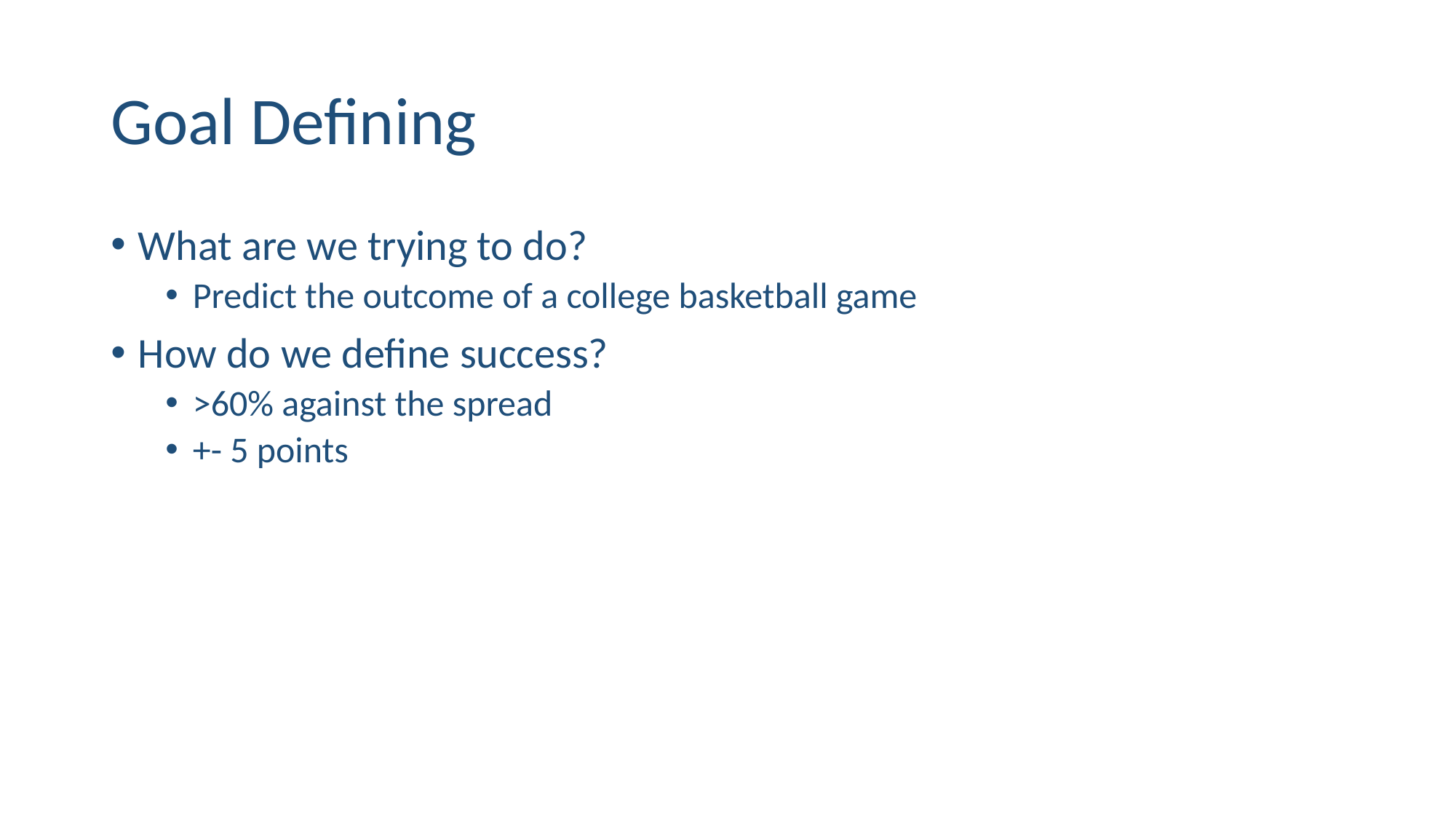

# Goal Defining
What are we trying to do?
Predict the outcome of a college basketball game
How do we define success?
>60% against the spread
+- 5 points